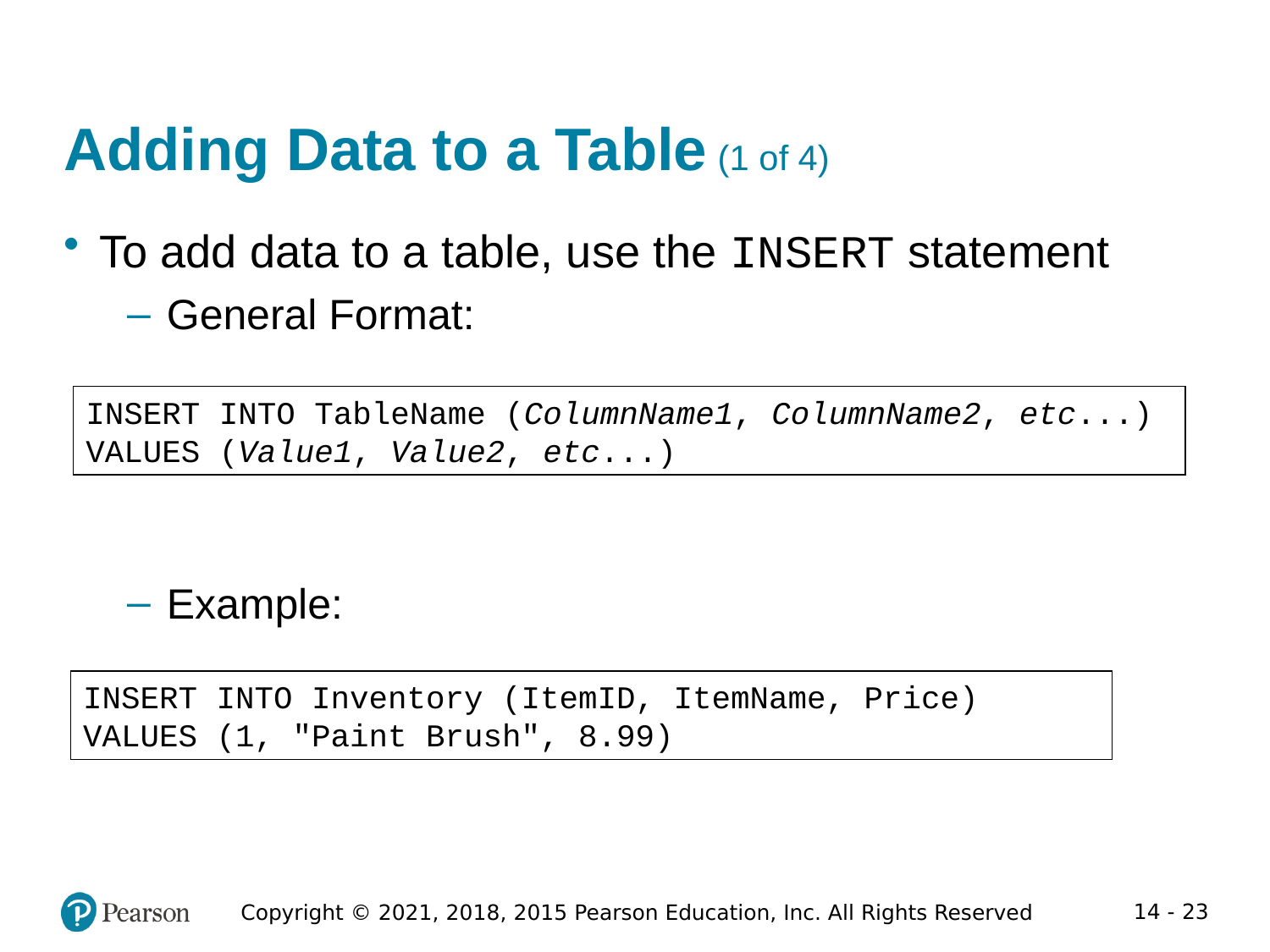

# Adding Data to a Table (1 of 4)
To add data to a table, use the INSERT statement
General Format:

Example:

INSERT INTO TableName (ColumnName1, ColumnName2, etc...)
VALUES (Value1, Value2, etc...)
INSERT INTO Inventory (ItemID, ItemName, Price)
VALUES (1, "Paint Brush", 8.99)